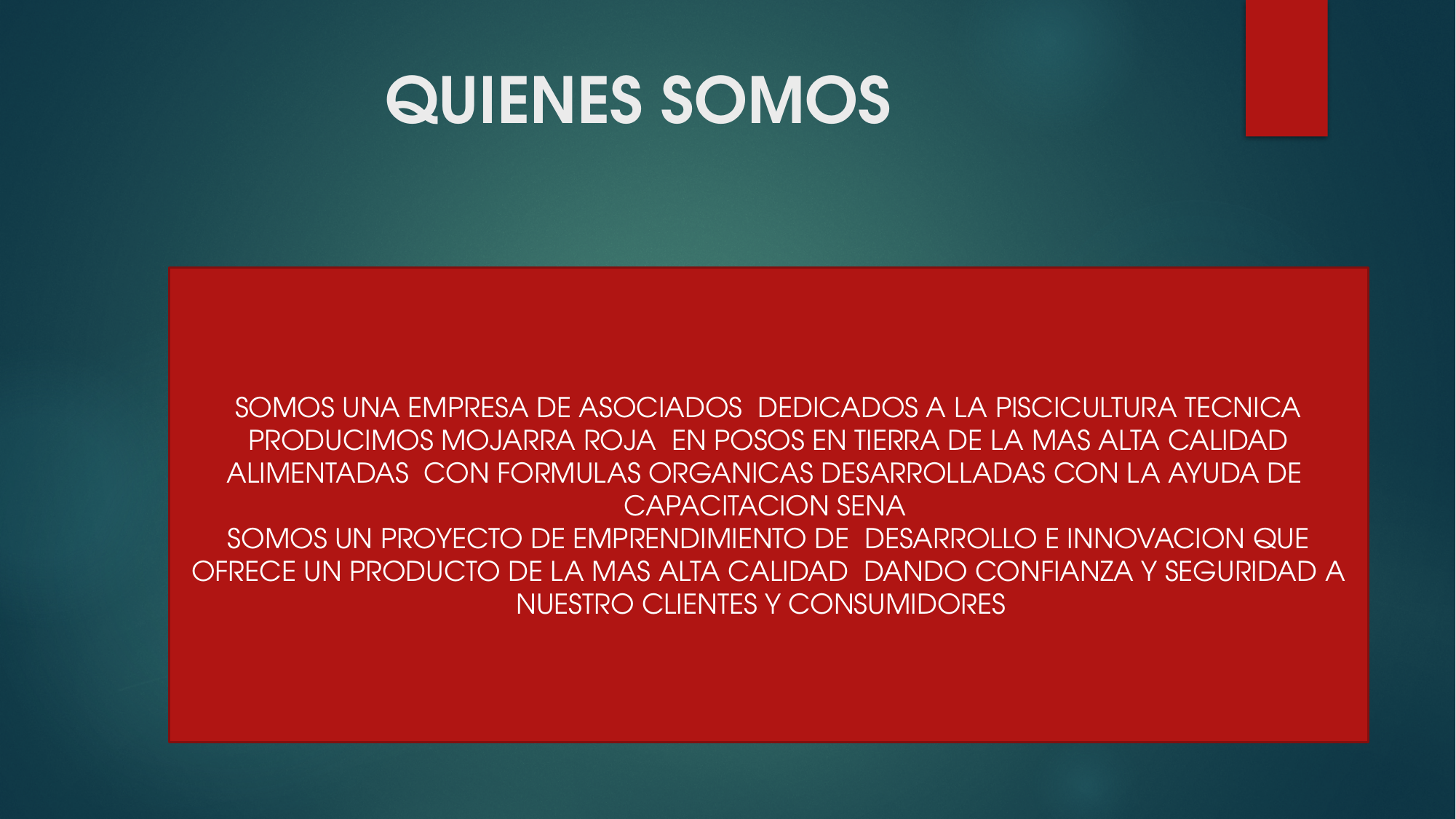

# QUIENES SOMOS
SOMOS UNA EMPRESA DE ASOCIADOS  DEDICADOS A LA PISCICULTURA TECNICA
PRODUCIMOS MOJARRA ROJA  EN POSOS EN TIERRA DE LA MAS ALTA CALIDAD ALIMENTADAS  CON FORMULAS ORGANICAS DESARROLLADAS CON LA AYUDA DE  CAPACITACION SENA
SOMOS UN PROYECTO DE EMPRENDIMIENTO DE  DESARROLLO E INNOVACION QUE OFRECE UN PRODUCTO DE LA MAS ALTA CALIDAD  DANDO CONFIANZA Y SEGURIDAD A NUESTRO CLIENTES Y CONSUMIDORES